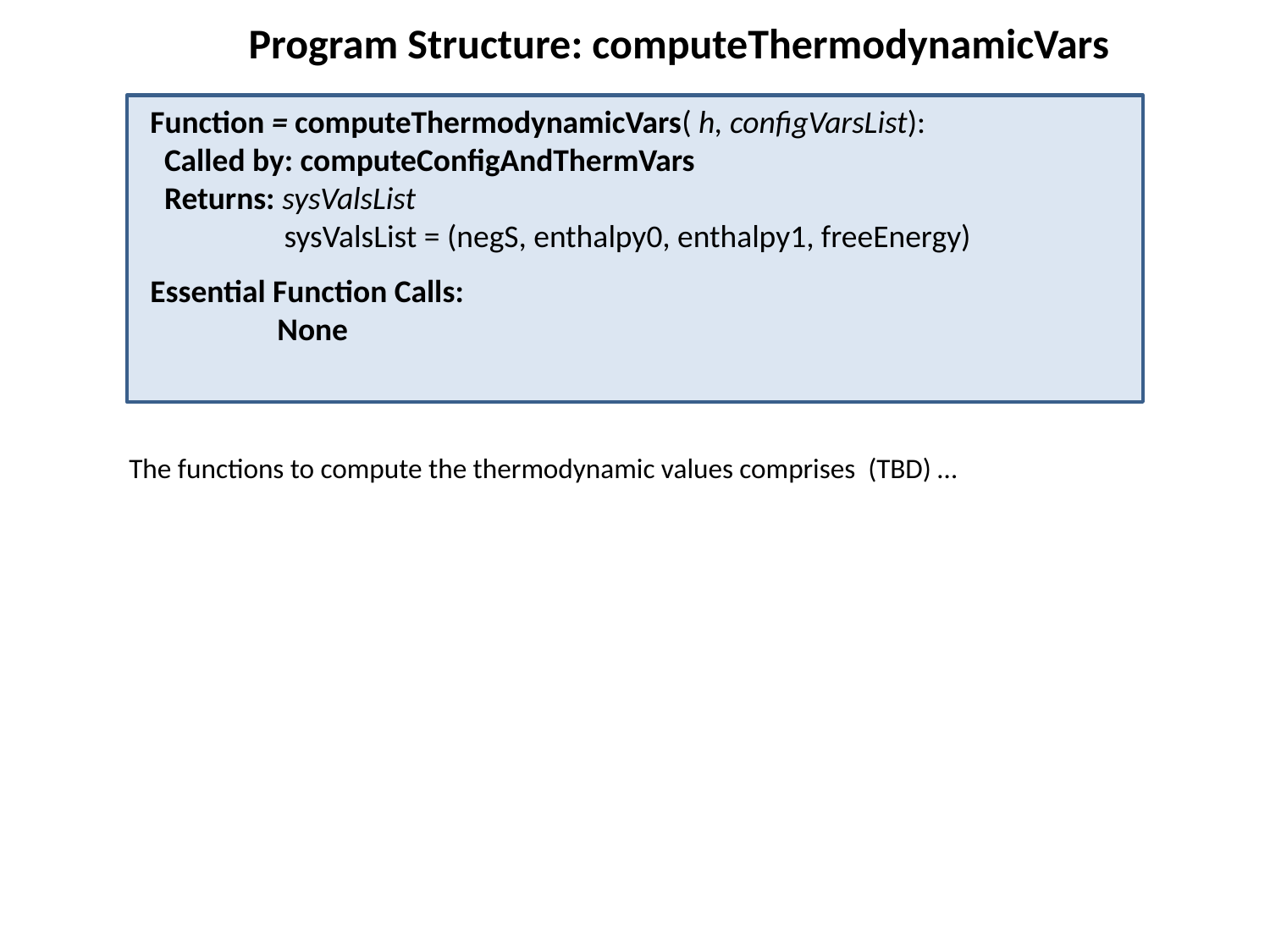

Program Structure: computeThermodynamicVars

Function = computeThermodynamicVars( h, configVarsList):
  Called by: computeConfigAndThermVars
  Returns: sysValsList
	 sysValsList = (negS, enthalpy0, enthalpy1, freeEnergy)

Essential Function Calls:
	None
The functions to compute the thermodynamic values comprises  (TBD) …